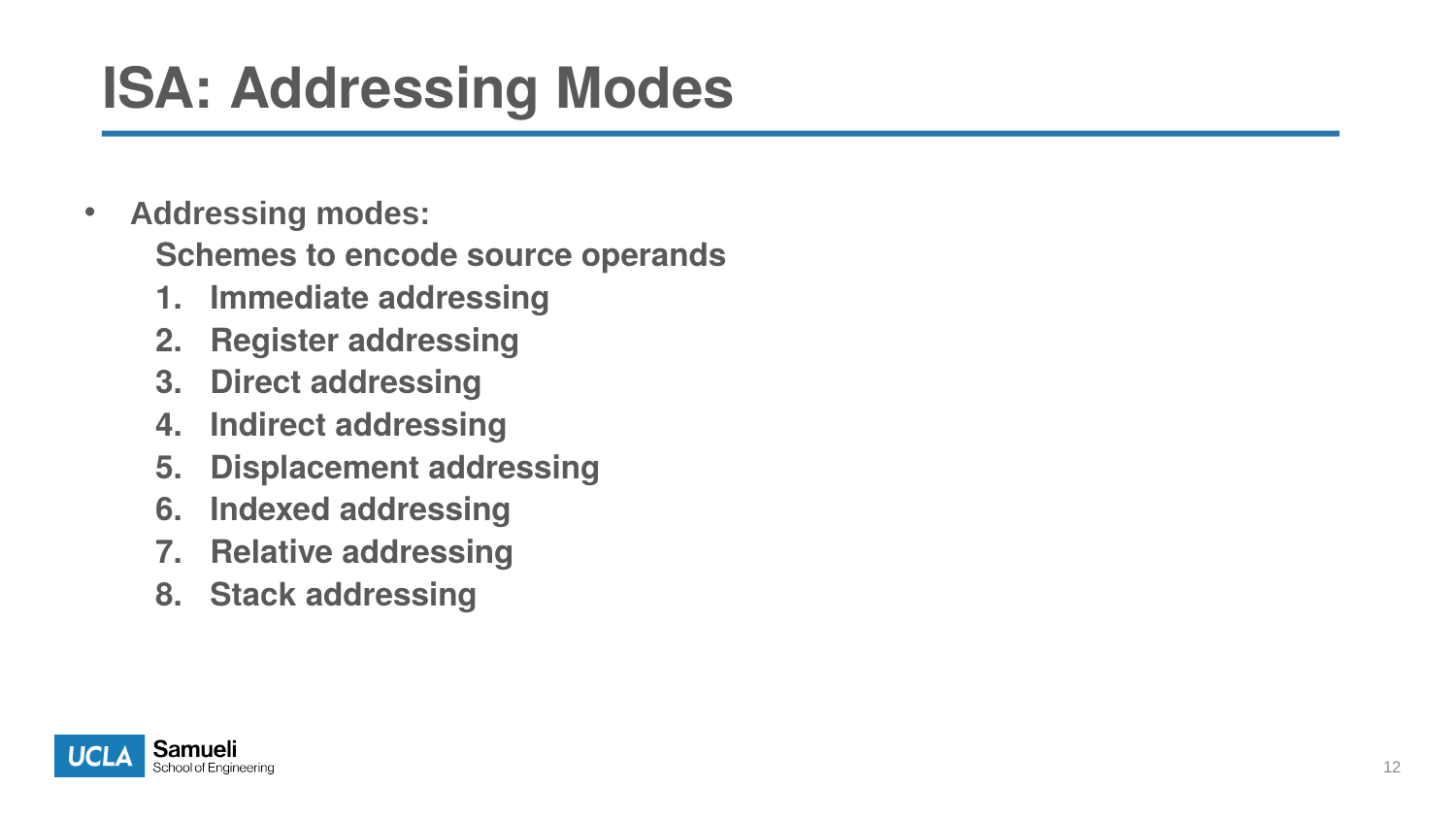

# ISA: Addressing Modes
Addressing modes:
Schemes to encode source operands
Immediate addressing
Register addressing
Direct addressing
Indirect addressing
Displacement addressing
Indexed addressing
Relative addressing
Stack addressing

12